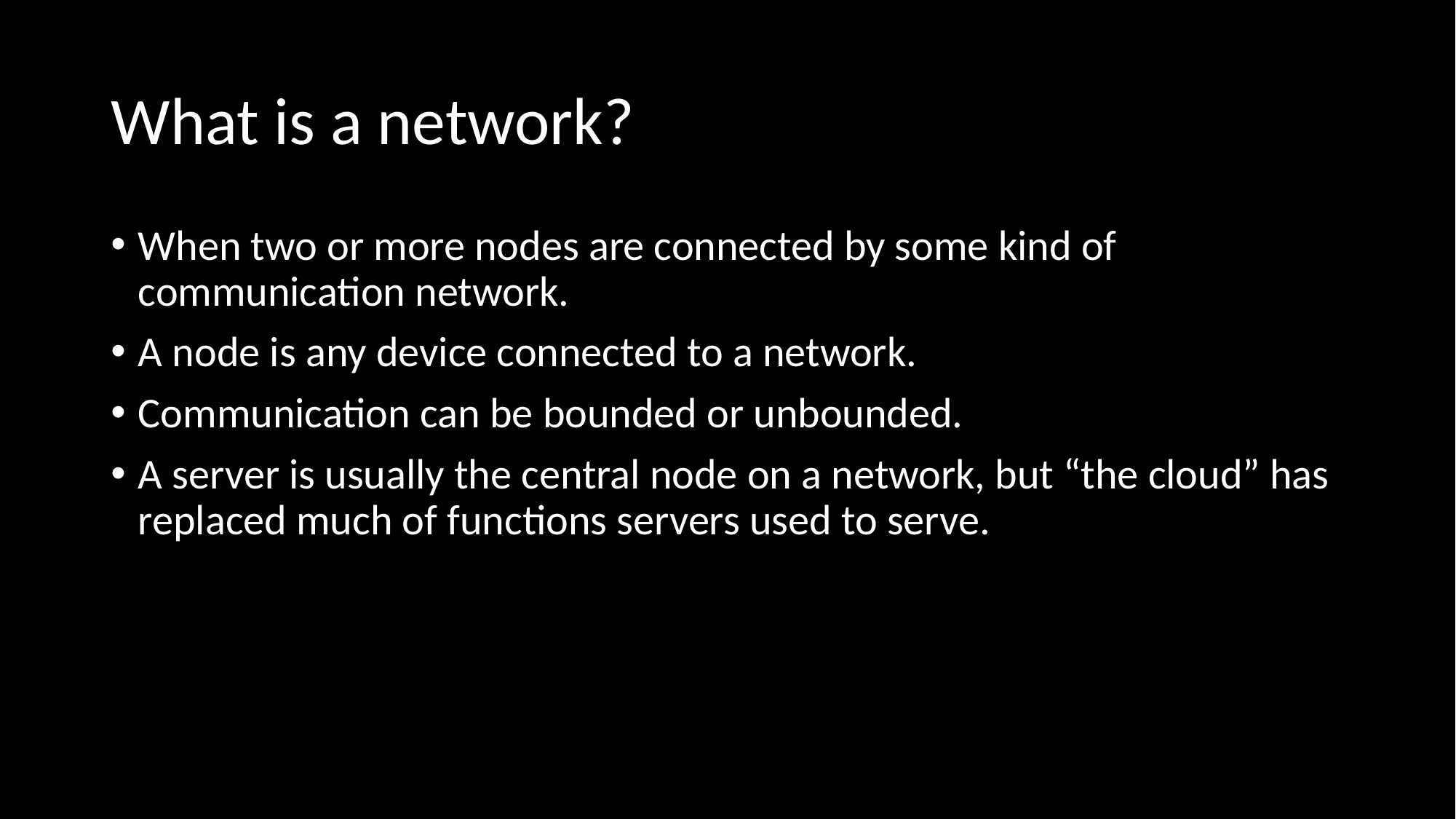

# What is a network?
When two or more nodes are connected by some kind of communication network.
A node is any device connected to a network.
Communication can be bounded or unbounded.
A server is usually the central node on a network, but “the cloud” has replaced much of functions servers used to serve.